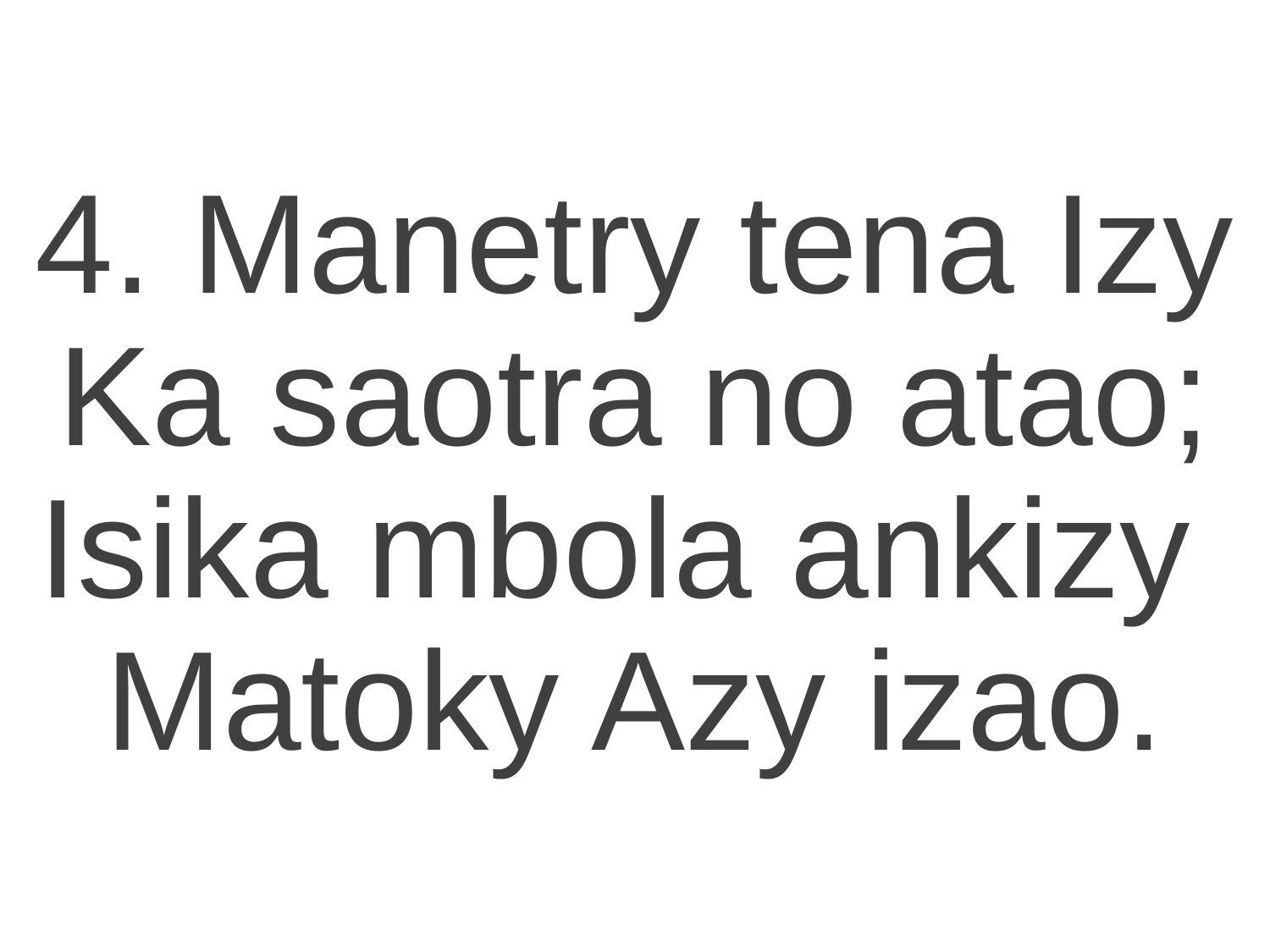

4. Manetry tena Izy
Ka saotra no atao;
Isika mbola ankizy
Matoky Azy izao.